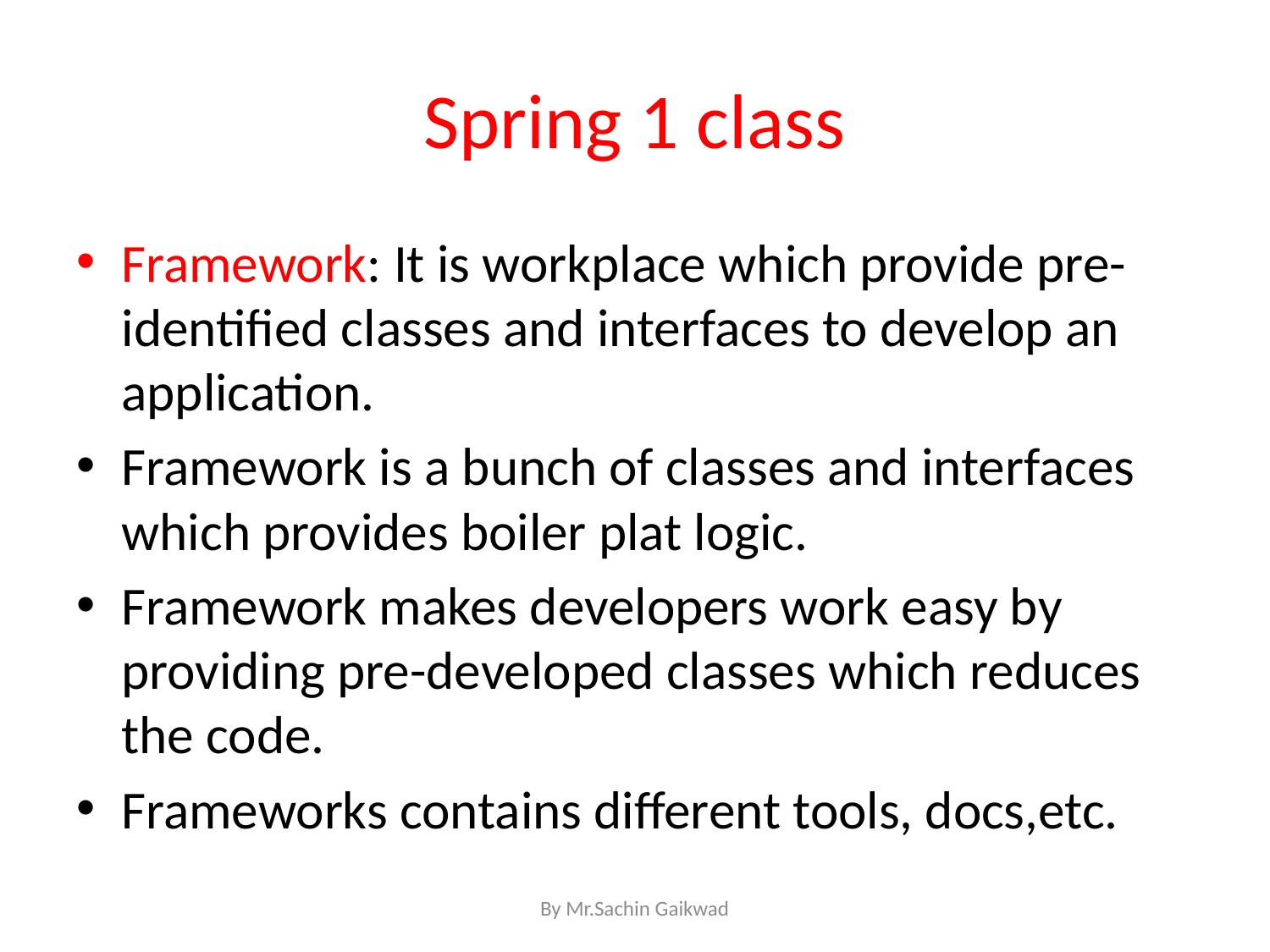

# Spring 1 class
Framework: It is workplace which provide pre-identified classes and interfaces to develop an application.
Framework is a bunch of classes and interfaces which provides boiler plat logic.
Framework makes developers work easy by providing pre-developed classes which reduces the code.
Frameworks contains different tools, docs,etc.

By Mr.Sachin Gaikwad